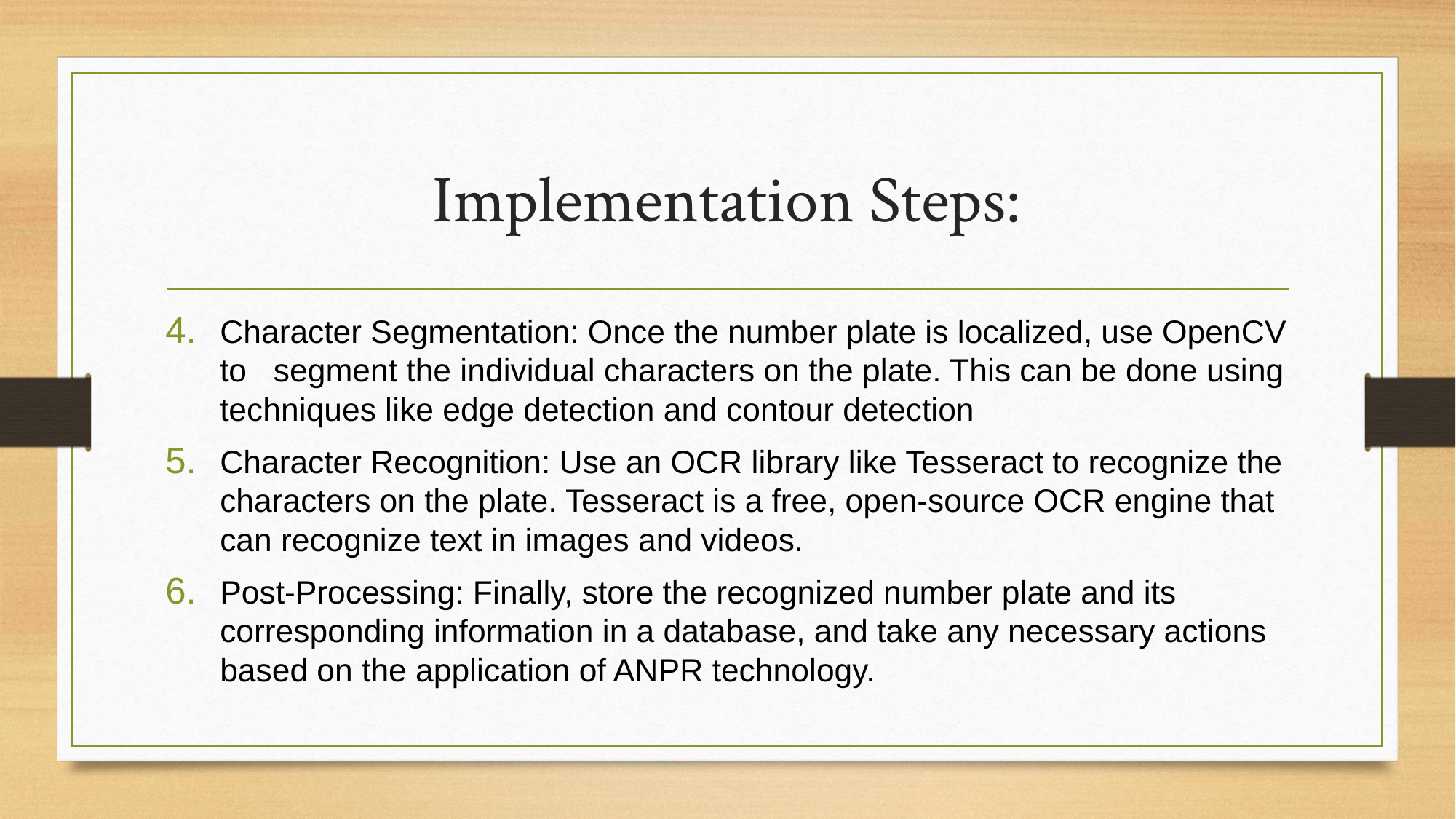

# Implementation Steps:
Character Segmentation: Once the number plate is localized, use OpenCV to   segment the individual characters on the plate. This can be done using techniques like edge detection and contour detection
Character Recognition: Use an OCR library like Tesseract to recognize the characters on the plate. Tesseract is a free, open-source OCR engine that can recognize text in images and videos.
Post-Processing: Finally, store the recognized number plate and its corresponding information in a database, and take any necessary actions based on the application of ANPR technology.